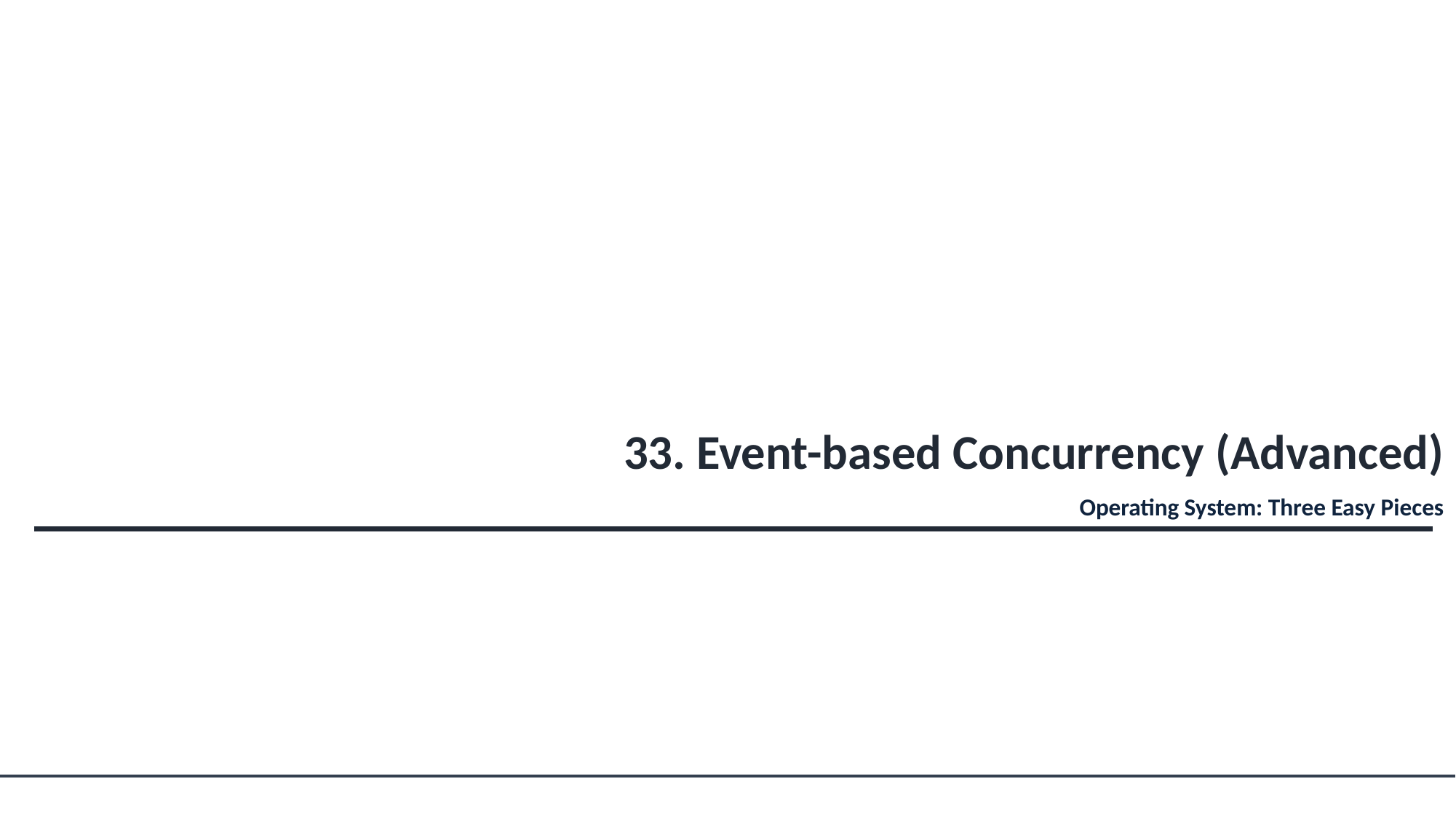

33. Event-based Concurrency (Advanced)
Operating System: Three Easy Pieces